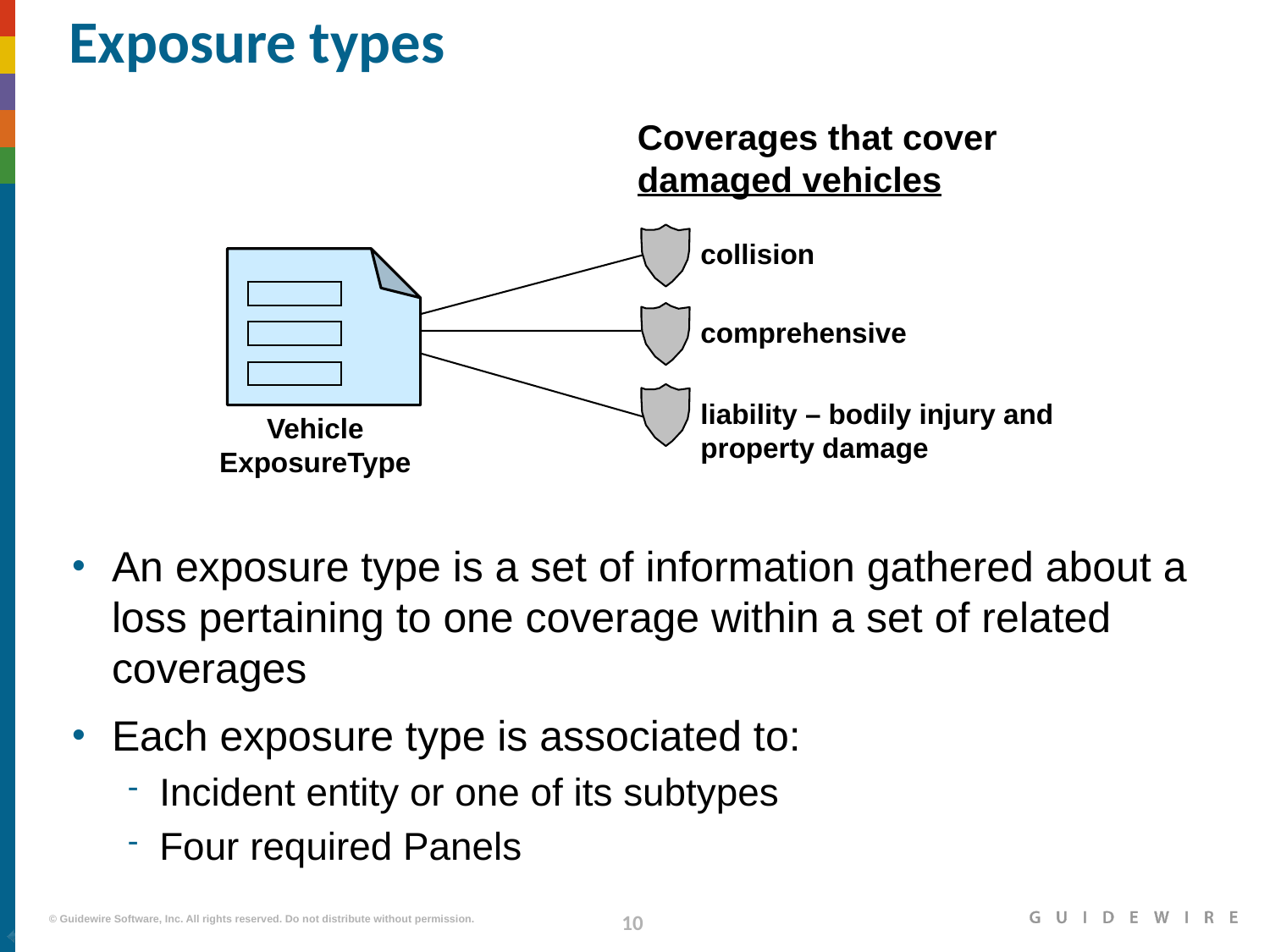

# Exposure types
Coverages that cover damaged vehicles

collision

comprehensive

liability – bodily injury and property damage
Vehicle ExposureType
An exposure type is a set of information gathered about a loss pertaining to one coverage within a set of related coverages
Each exposure type is associated to:
Incident entity or one of its subtypes
Four required Panels
|EOS~010|